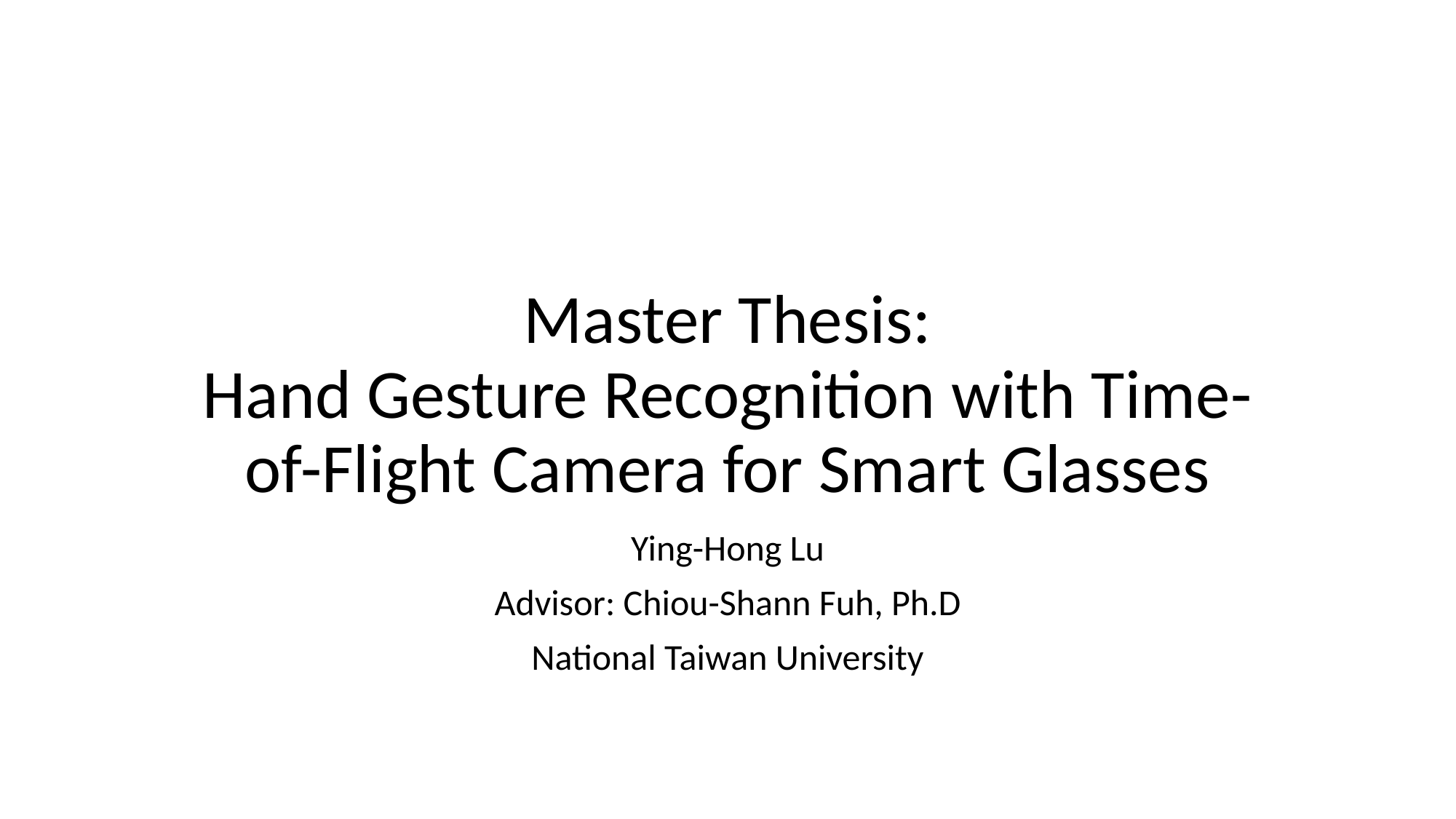

# Master Thesis: Hand Gesture Recognition with Time-of-Flight Camera for Smart Glasses
Ying-Hong Lu
Advisor: Chiou-Shann Fuh, Ph.D
National Taiwan University